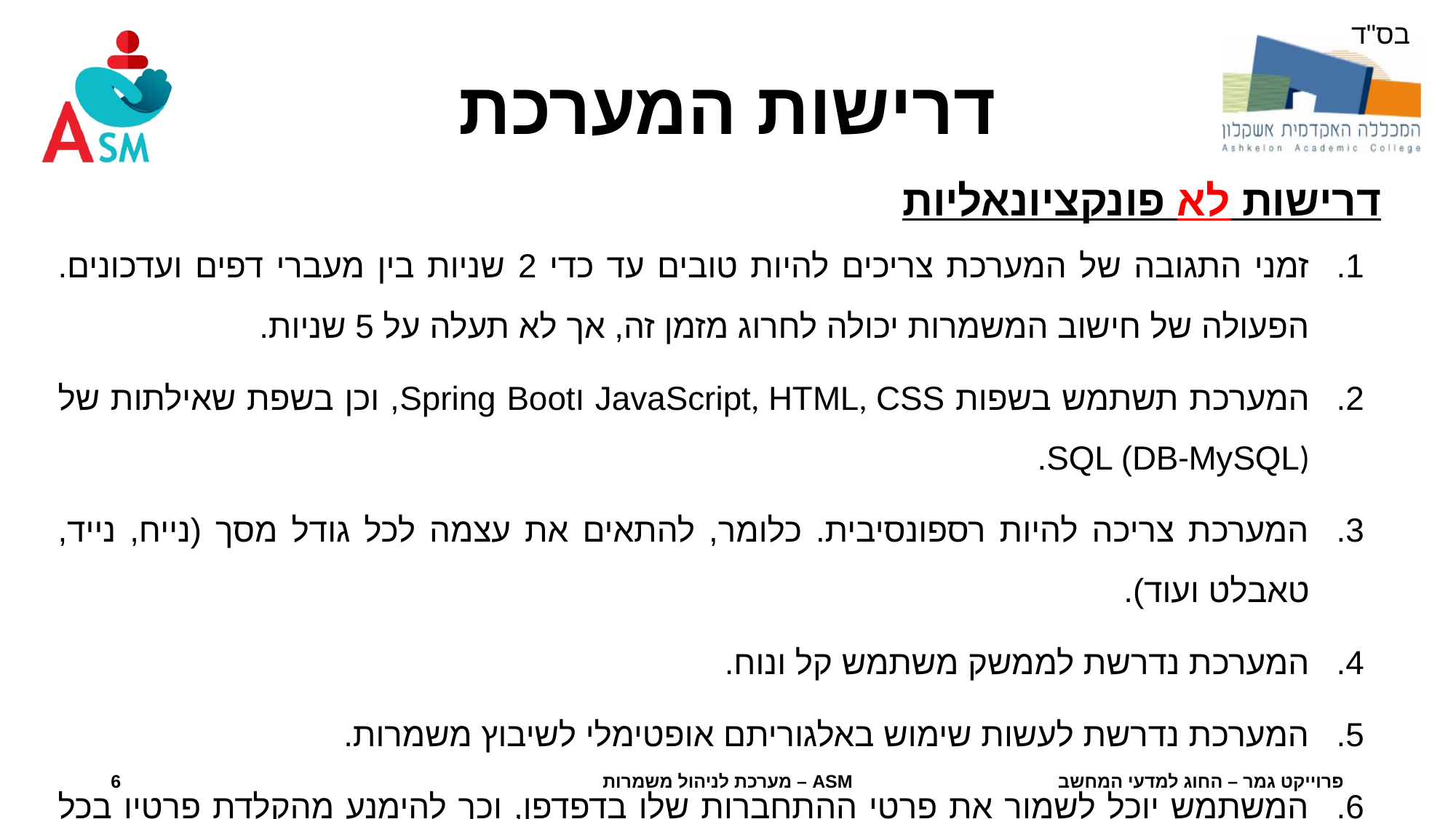

דרישות המערכת
דרישות לא פונקציונאליות
זמני התגובה של המערכת צריכים להיות טובים עד כדי 2 שניות בין מעברי דפים ועדכונים. הפעולה של חישוב המשמרות יכולה לחרוג מזמן זה, אך לא תעלה על 5 שניות.
המערכת תשתמש בשפות JavaScript, HTML, CSS וSpring Boot, וכן בשפת שאילתות של SQL (DB-MySQL).
המערכת צריכה להיות רספונסיבית. כלומר, להתאים את עצמה לכל גודל מסך (נייח, נייד, טאבלט ועוד).
המערכת נדרשת לממשק משתמש קל ונוח.
המערכת נדרשת לעשות שימוש באלגוריתם אופטימלי לשיבוץ משמרות.
המשתמש יוכל לשמור את פרטי ההתחברות שלו בדפדפן, וכך להימנע מהקלדת פרטיו בכל כניסה.